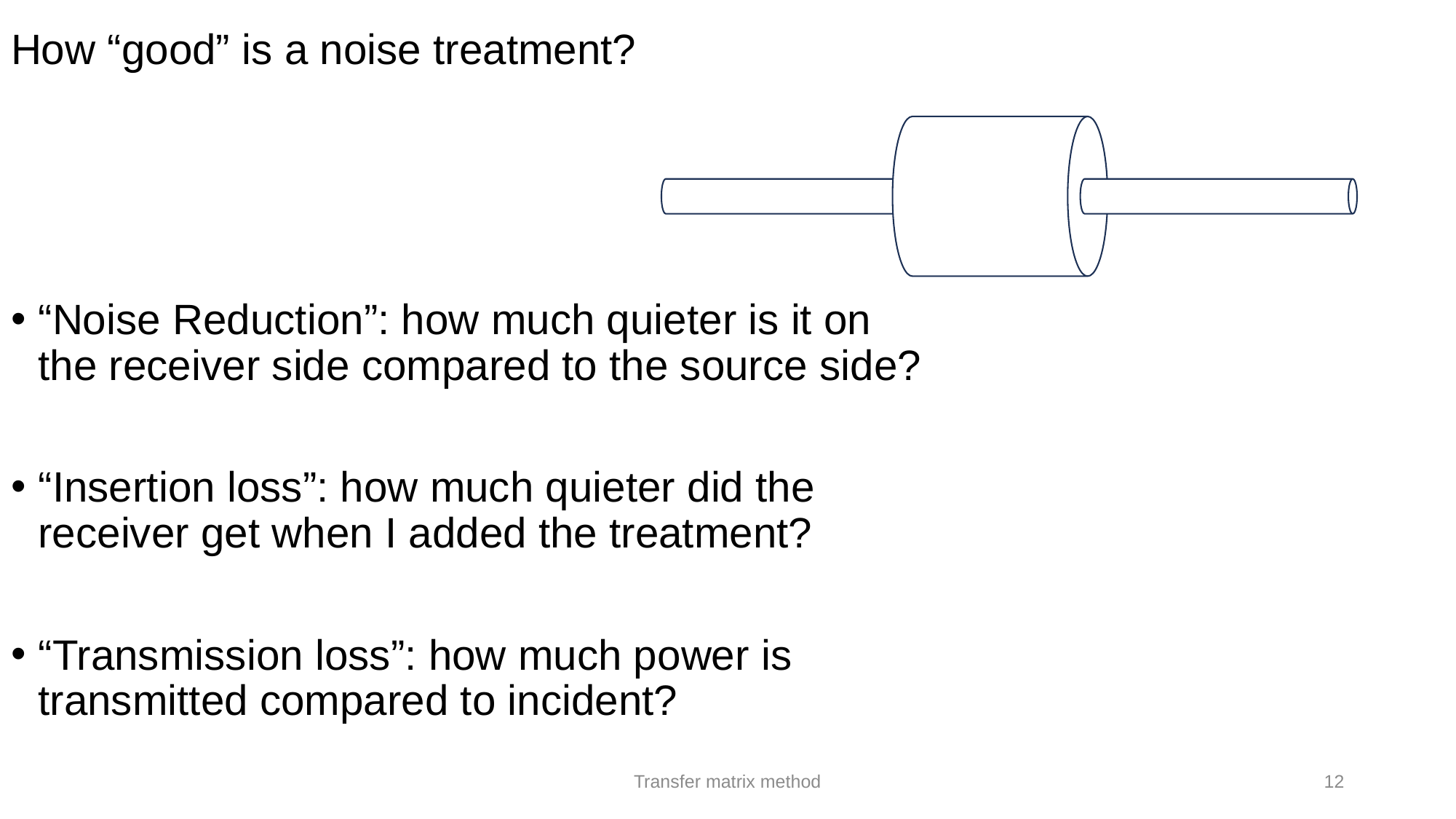

# How “good” is a noise treatment?

“Noise Reduction”: how much quieter is it on the receiver side compared to the source side?

“Insertion loss”: how much quieter did the receiver get when I added the treatment?

“Transmission loss”: how much power is transmitted compared to incident?
Transfer matrix method
12